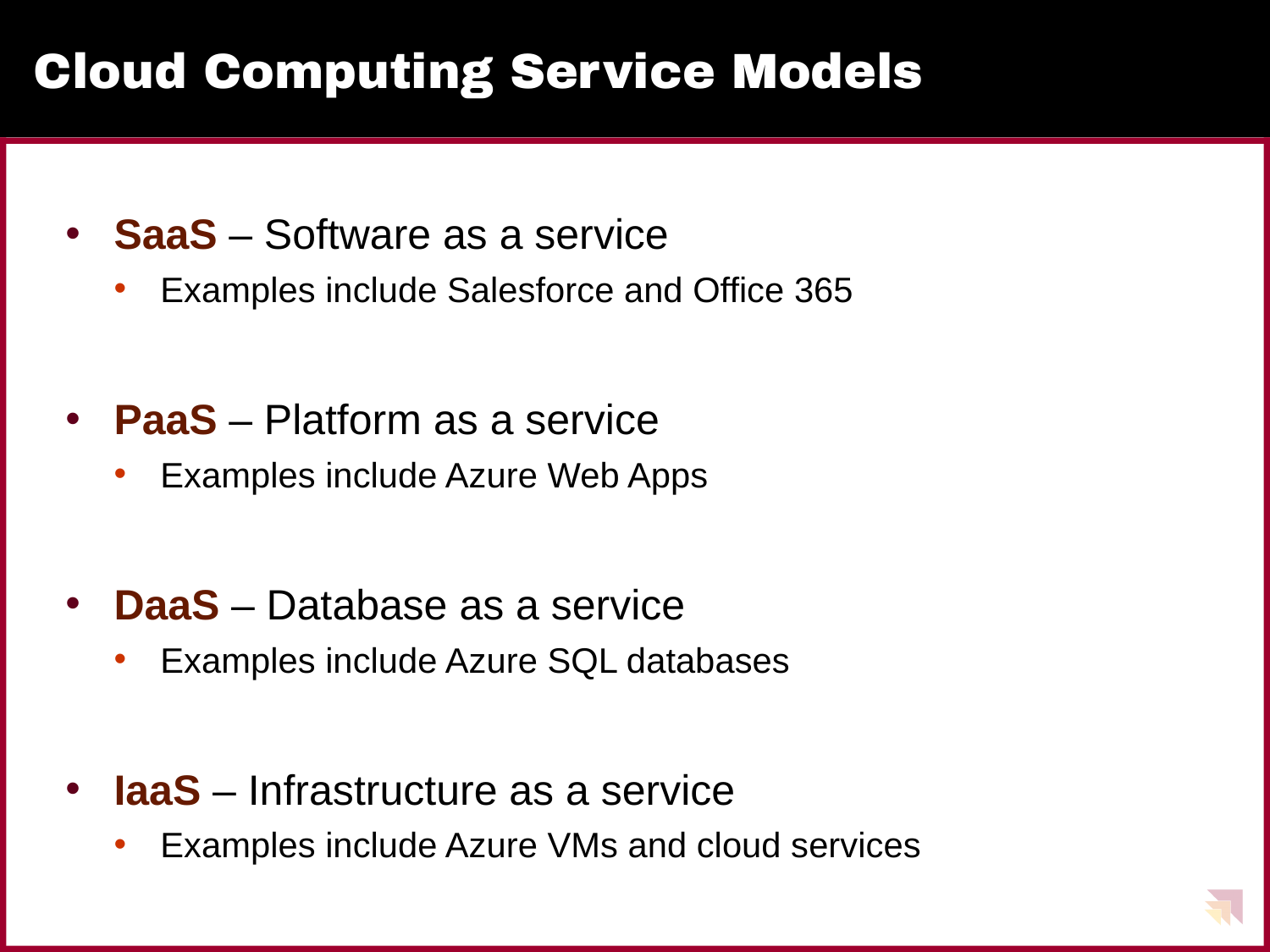

# Cloud Computing Service Models
SaaS – Software as a service
Examples include Salesforce and Office 365

PaaS – Platform as a service
Examples include Azure Web Apps

DaaS – Database as a service
Examples include Azure SQL databases

IaaS – Infrastructure as a service
Examples include Azure VMs and cloud services